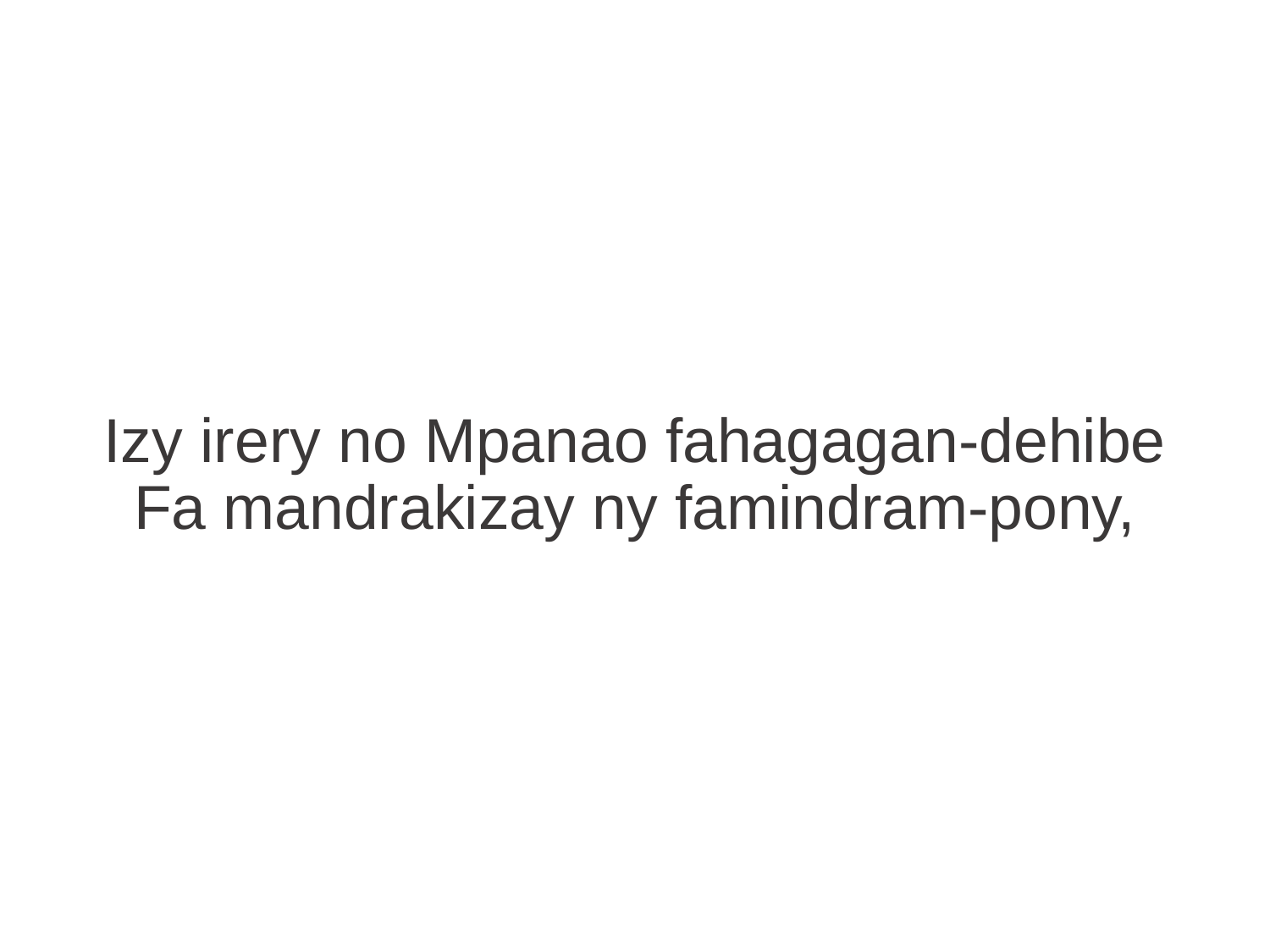

Izy irery no Mpanao fahagagan-dehibe
Fa mandrakizay ny famindram-pony,